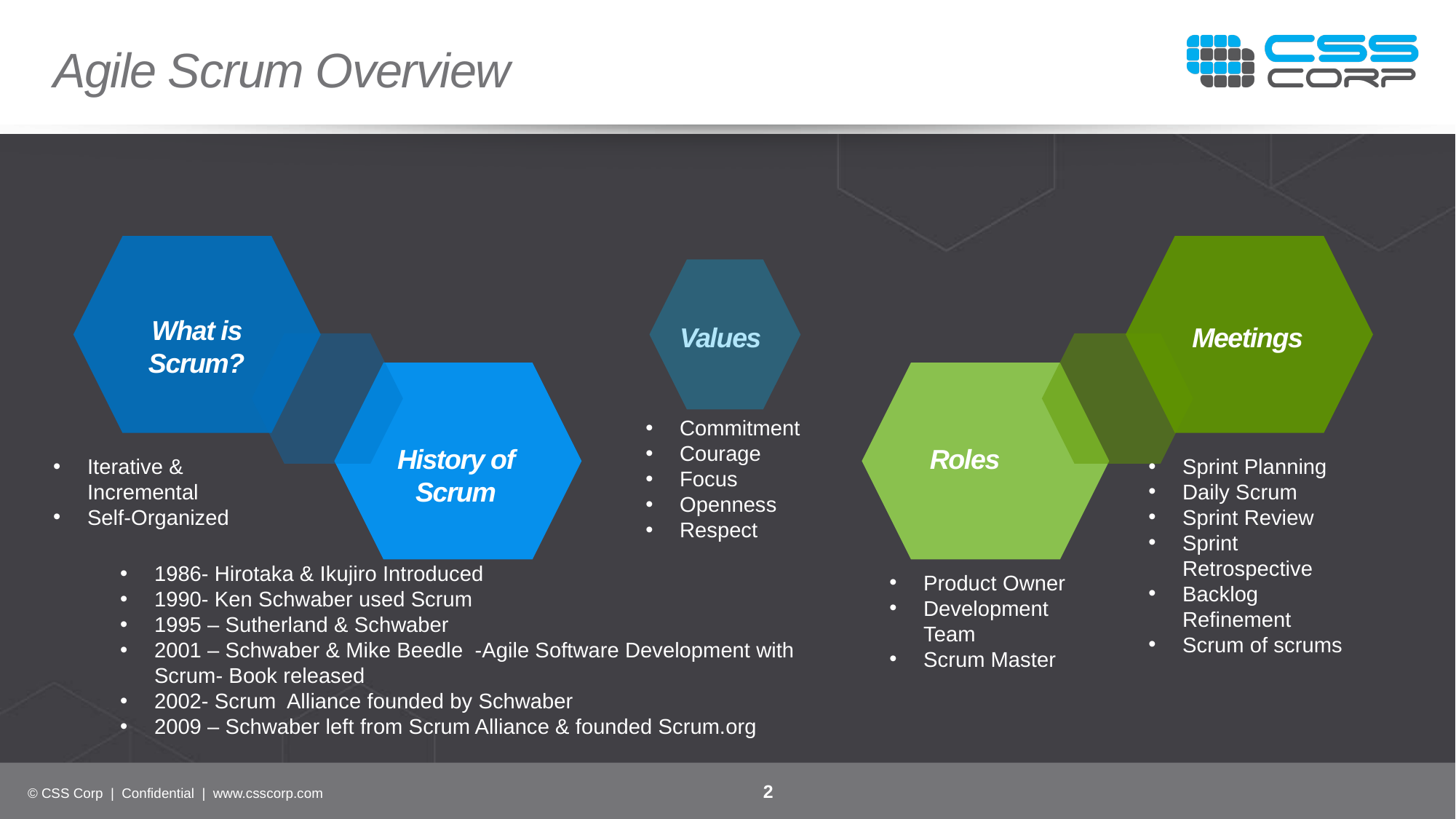

Agile Scrum Overview

What is Scrum?
Values
Meetings

Commitment
Courage
Focus
Openness
Respect
Roles
History of Scrum
Iterative & Incremental
Self-Organized
Sprint Planning
Daily Scrum
Sprint Review
Sprint Retrospective
Backlog Refinement
Scrum of scrums
1986- Hirotaka & Ikujiro Introduced
1990- Ken Schwaber used Scrum
1995 – Sutherland & Schwaber
2001 – Schwaber & Mike Beedle  -Agile Software Development with Scrum- Book released
2002- Scrum  Alliance founded by Schwaber
2009 – Schwaber left from Scrum Alliance & founded Scrum.org
Product Owner
Development Team
Scrum Master

2